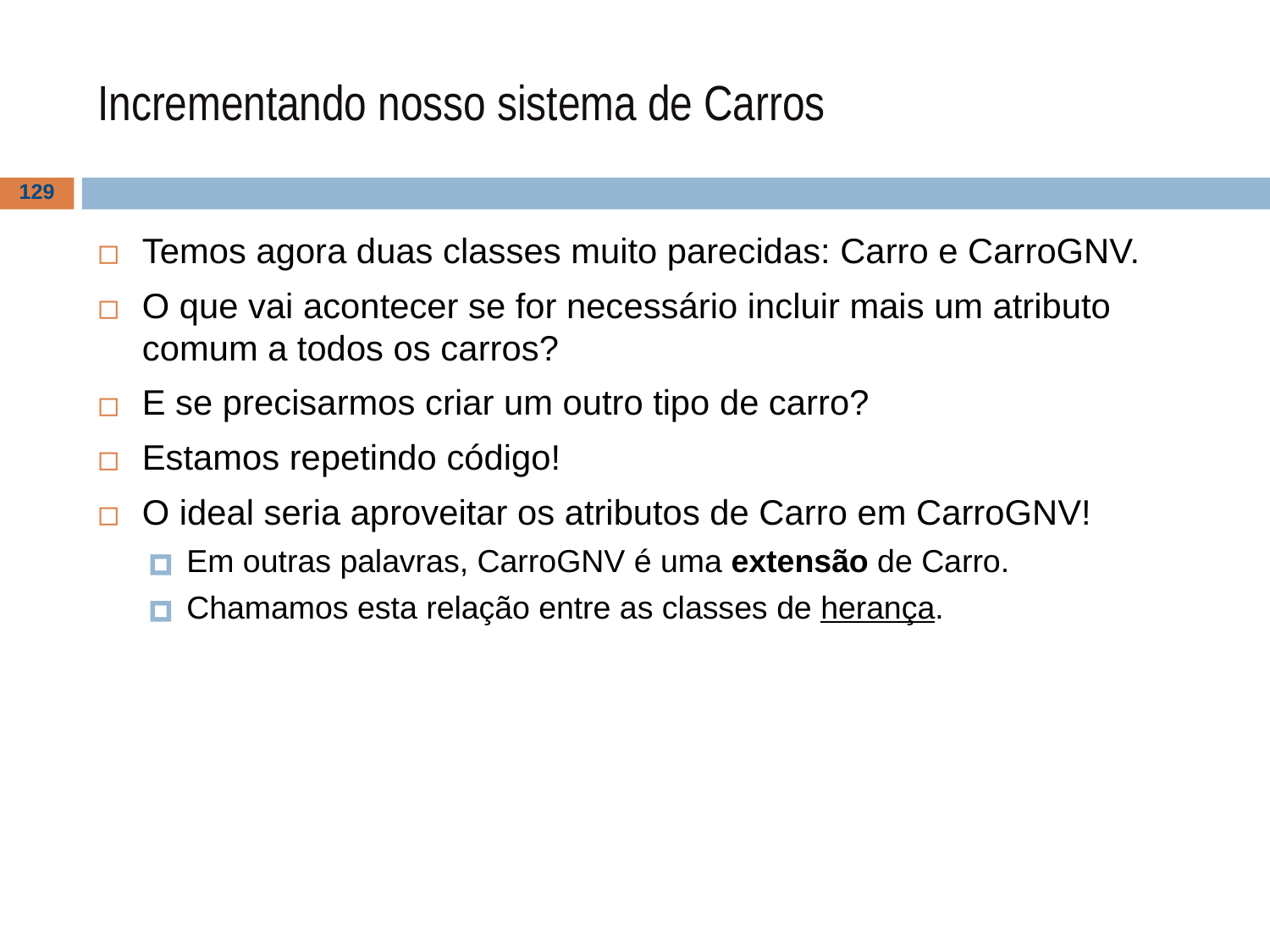

# Incrementando nosso sistema de Carros
129
Temos agora duas classes muito parecidas: Carro e CarroGNV.
O que vai acontecer se for necessário incluir mais um atributo comum a todos os carros?
E se precisarmos criar um outro tipo de carro?
Estamos repetindo código!
O ideal seria aproveitar os atributos de Carro em CarroGNV!
Em outras palavras, CarroGNV é uma extensão de Carro.
Chamamos esta relação entre as classes de herança.